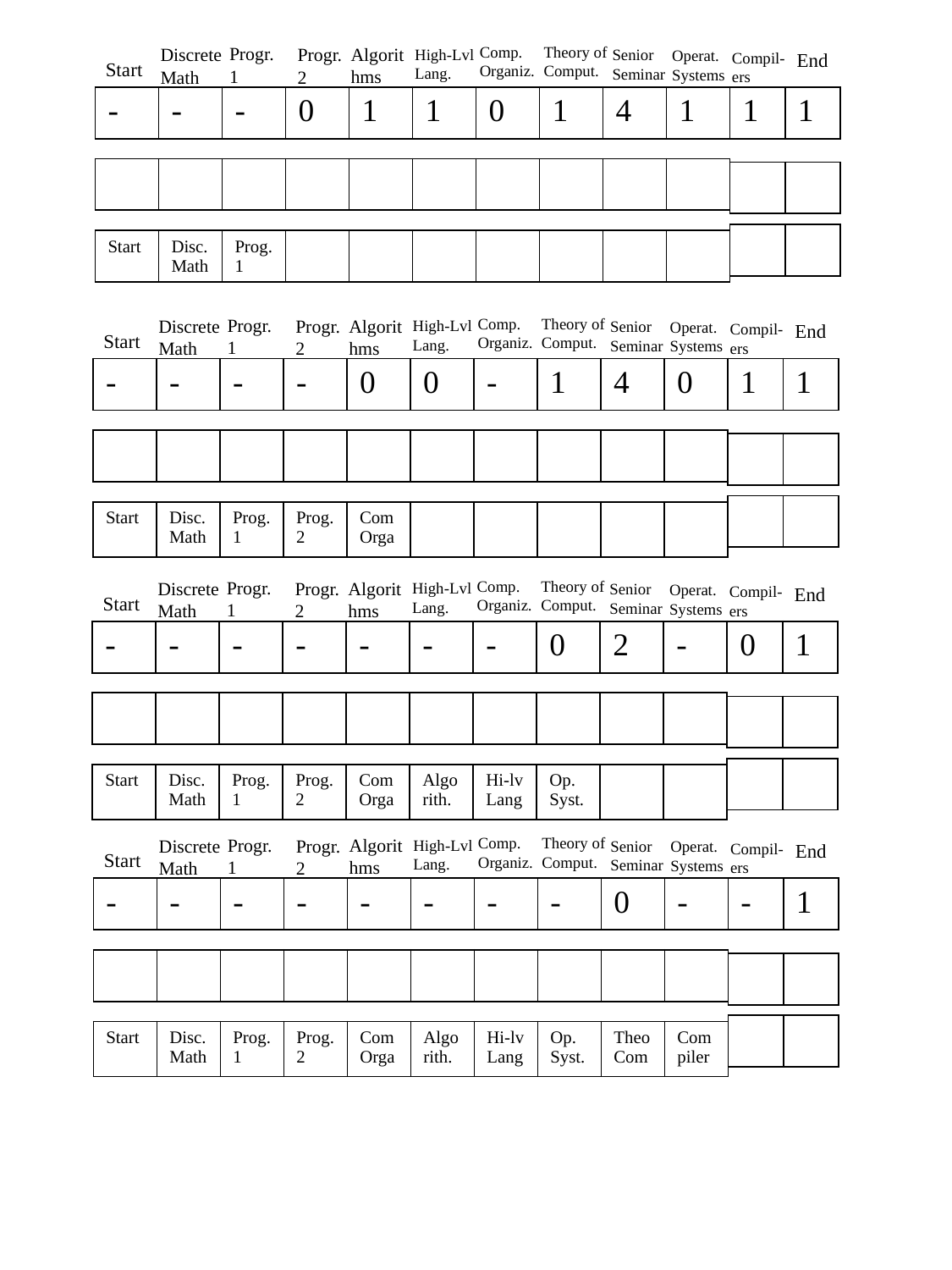

Comp.
Organiz.
Theory of
Comput.
Progr.
1
Algorithms
Discrete Math
Progr.
2
High-Lvl
Lang.
Senior
Seminar
Operat.
Systems
Compil-ers
End
Start
| - | - | - | 0 | 1 | 1 | 0 | 1 | 4 | 1 |
| --- | --- | --- | --- | --- | --- | --- | --- | --- | --- |
| 1 | 1 |
| --- | --- |
|  |  |  |  |  |  |  |  |  |  |
| --- | --- | --- | --- | --- | --- | --- | --- | --- | --- |
|  |  |
| --- | --- |
|  |  |
| --- | --- |
| Start | Disc. Math | Prog. 1 |  |  |  |  |  |  |  |
| --- | --- | --- | --- | --- | --- | --- | --- | --- | --- |
Comp.
Organiz.
Theory of
Comput.
Progr.
1
Algorithms
Discrete Math
Progr.
2
High-Lvl
Lang.
Senior
Seminar
Operat.
Systems
Compil-ers
End
Start
| - | - | - | - | 0 | 0 | - | 1 | 4 | 0 |
| --- | --- | --- | --- | --- | --- | --- | --- | --- | --- |
| 1 | 1 |
| --- | --- |
|  |  |  |  |  |  |  |  |  |  |
| --- | --- | --- | --- | --- | --- | --- | --- | --- | --- |
|  |  |
| --- | --- |
|  |  |
| --- | --- |
| Start | Disc. Math | Prog. 1 | Prog. 2 | Com Orga |  |  |  |  |  |
| --- | --- | --- | --- | --- | --- | --- | --- | --- | --- |
Comp.
Organiz.
Theory of
Comput.
Progr.
1
Algorithms
Discrete Math
Progr.
2
High-Lvl
Lang.
Senior
Seminar
Operat.
Systems
Compil-ers
End
Start
| - | - | - | - | - | - | - | 0 | 2 | - |
| --- | --- | --- | --- | --- | --- | --- | --- | --- | --- |
| 0 | 1 |
| --- | --- |
|  |  |  |  |  |  |  |  |  |  |
| --- | --- | --- | --- | --- | --- | --- | --- | --- | --- |
|  |  |
| --- | --- |
|  |  |
| --- | --- |
| Start | Disc. Math | Prog. 1 | Prog. 2 | Com Orga | Algorith. | Hi-lv Lang | Op. Syst. |  |  |
| --- | --- | --- | --- | --- | --- | --- | --- | --- | --- |
Comp.
Organiz.
Theory of
Comput.
Progr.
1
Algorithms
Discrete Math
Progr.
2
High-Lvl
Lang.
Senior
Seminar
Operat.
Systems
Compil-ers
End
Start
| - | - | - | - | - | - | - | - | 0 | - |
| --- | --- | --- | --- | --- | --- | --- | --- | --- | --- |
| - | 1 |
| --- | --- |
|  |  |  |  |  |  |  |  |  |  |
| --- | --- | --- | --- | --- | --- | --- | --- | --- | --- |
|  |  |
| --- | --- |
|  |  |
| --- | --- |
| Start | Disc. Math | Prog. 1 | Prog. 2 | Com Orga | Algorith. | Hi-lv Lang | Op. Syst. | Theo Com | Compiler |
| --- | --- | --- | --- | --- | --- | --- | --- | --- | --- |